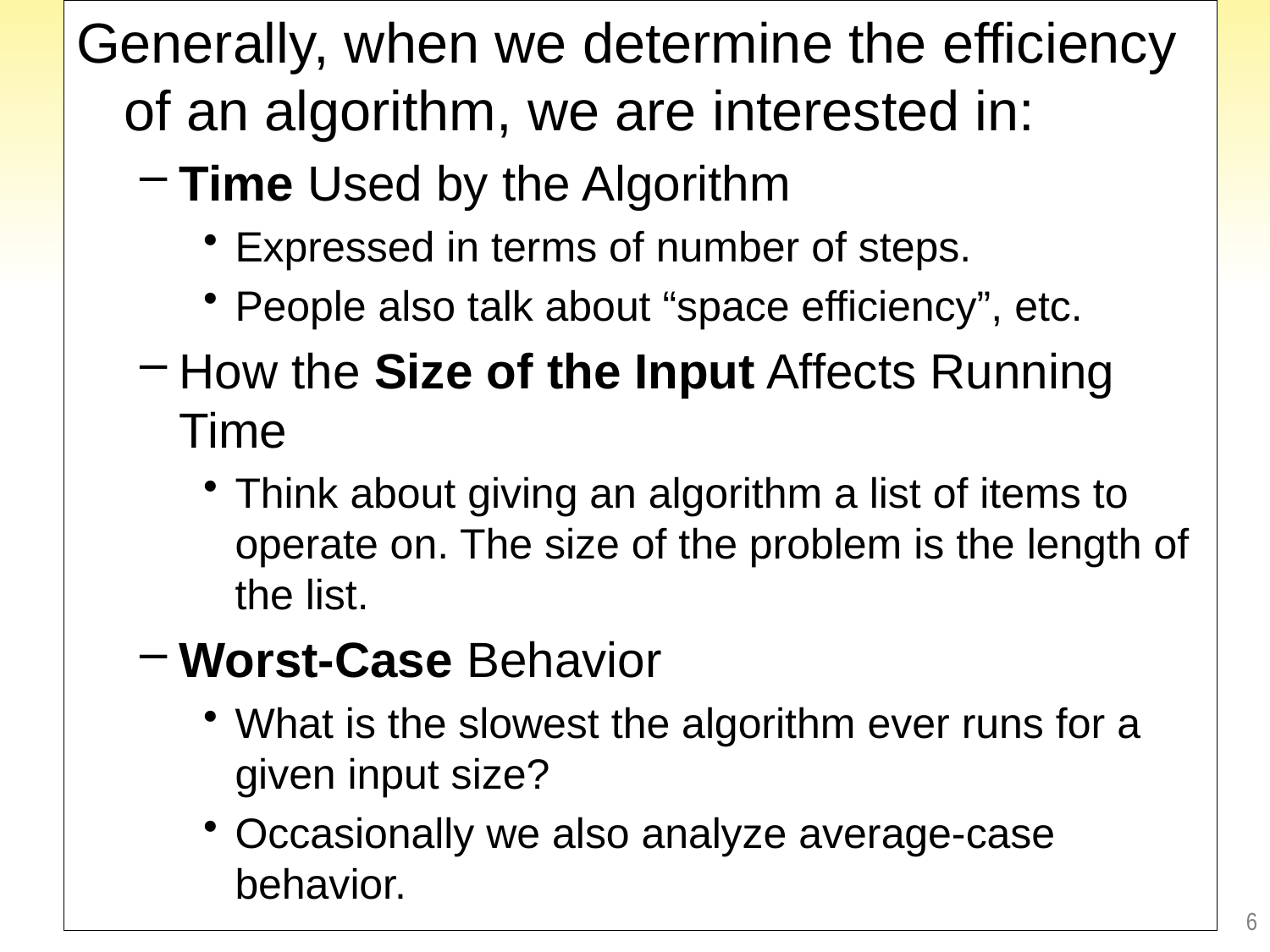

Generally, when we determine the efficiency of an algorithm, we are interested in:
Time Used by the Algorithm
Expressed in terms of number of steps.
People also talk about “space efficiency”, etc.
How the Size of the Input Affects Running Time
Think about giving an algorithm a list of items to operate on. The size of the problem is the length of the list.
Worst-Case Behavior
What is the slowest the algorithm ever runs for a given input size?
Occasionally we also analyze average-case behavior.
6